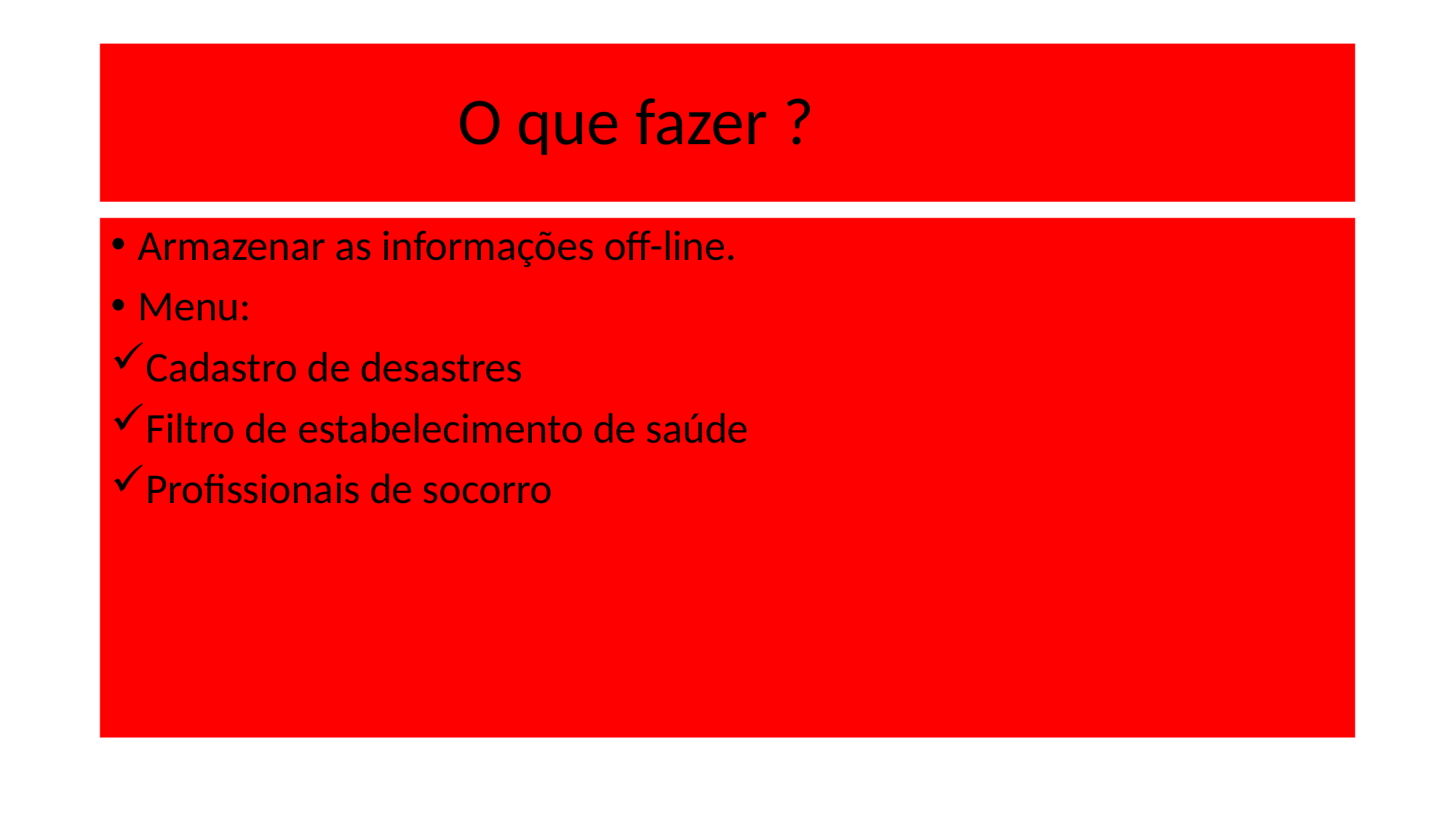

O que fazer ?
Armazenar as informações off-line.
Menu:
Cadastro de desastres
Filtro de estabelecimento de saúde
Profissionais de socorro